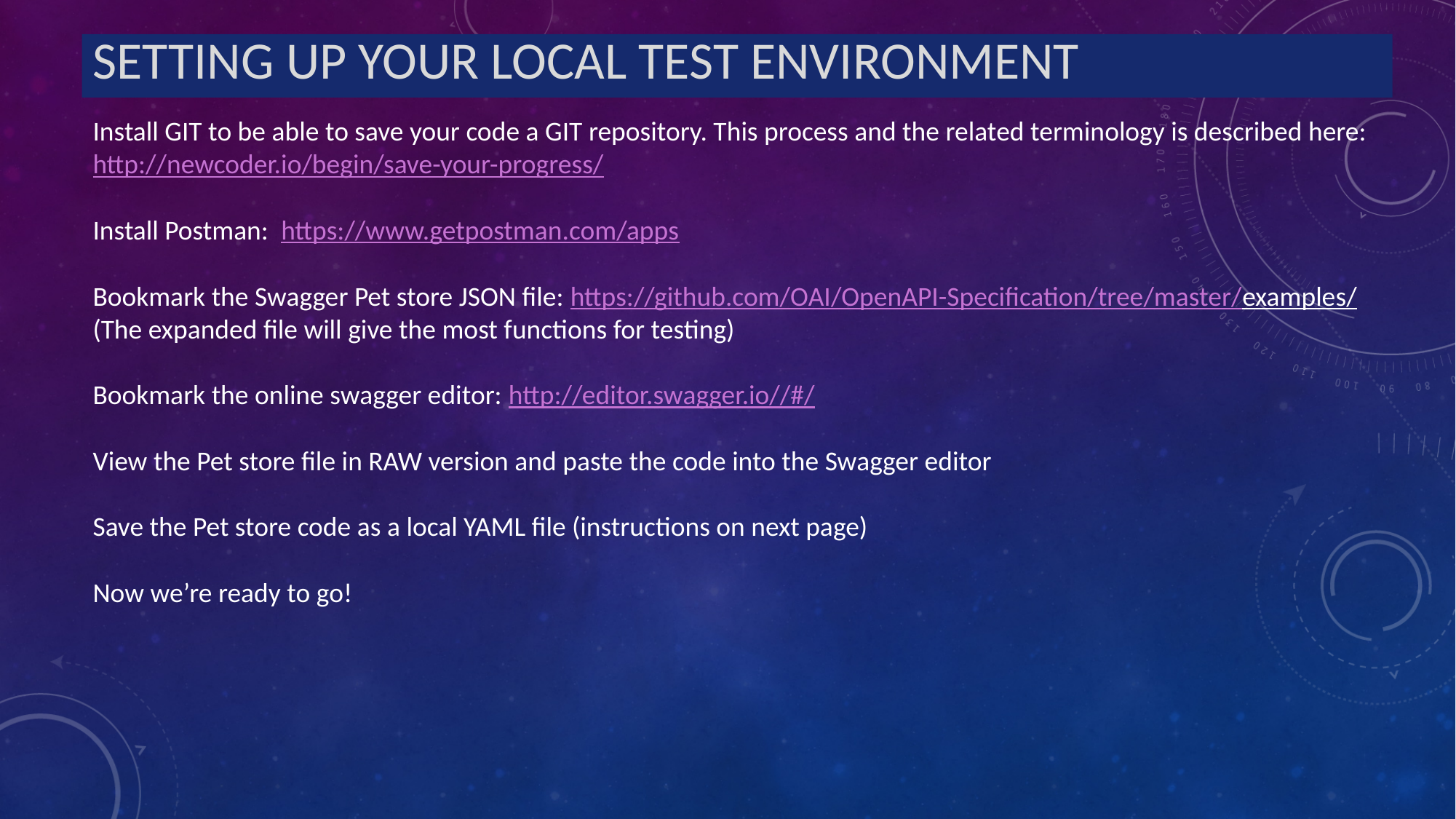

# SETTING UP your local test environment
Install GIT to be able to save your code a GIT repository. This process and the related terminology is described here:
http://newcoder.io/begin/save-your-progress/

Install Postman:  https://www.getpostman.com/apps

Bookmark the Swagger Pet store JSON file: https://github.com/OAI/OpenAPI-Specification/tree/master/examples/ (The expanded file will give the most functions for testing)

Bookmark the online swagger editor: http://editor.swagger.io//#/

View the Pet store file in RAW version and paste the code into the Swagger editor
Save the Pet store code as a local YAML file (instructions on next page)

Now we’re ready to go!